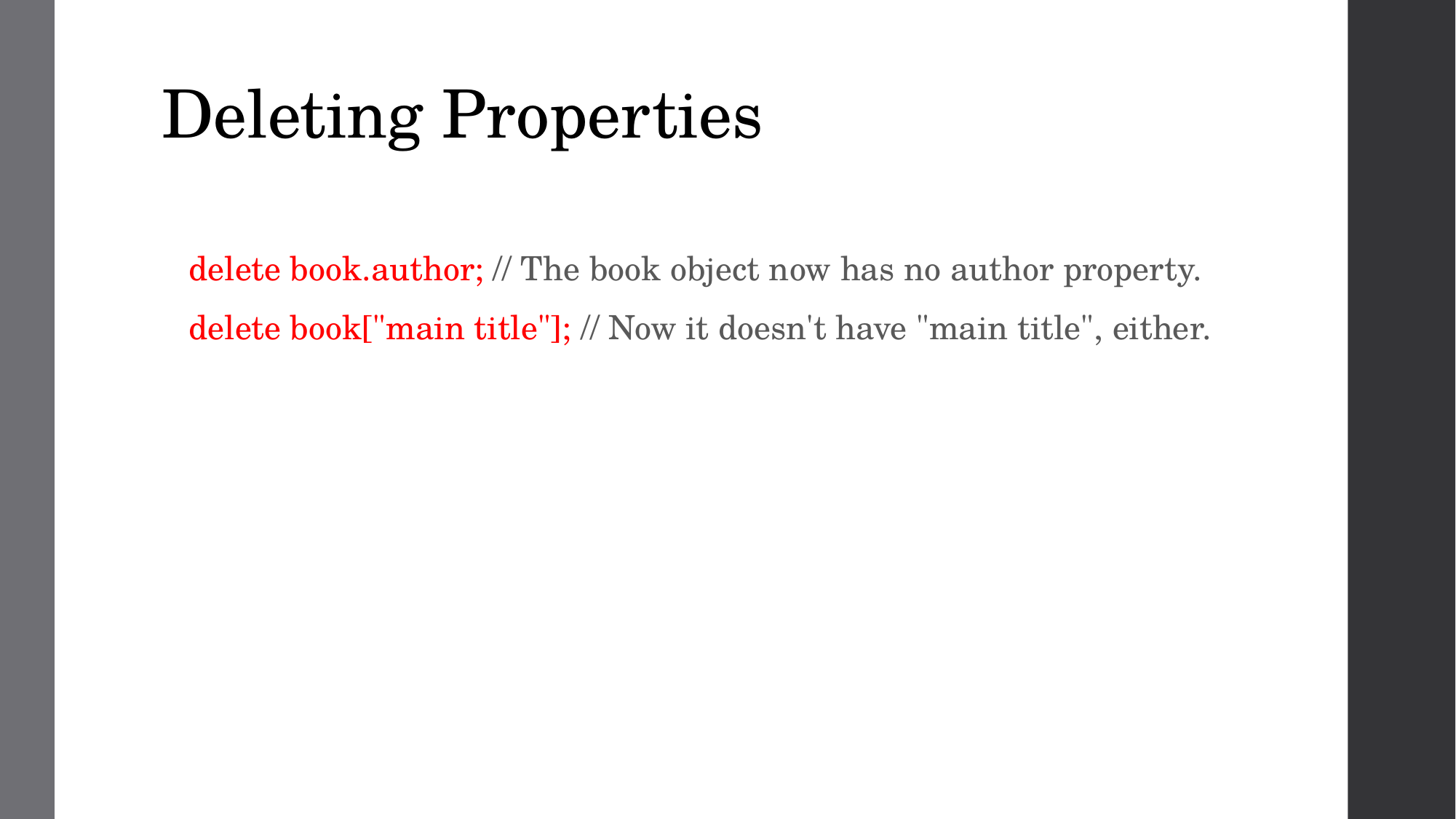

# Deleting Properties
delete book.author; // The book object now has no author property.
delete book["main title"]; // Now it doesn't have "main title", either.